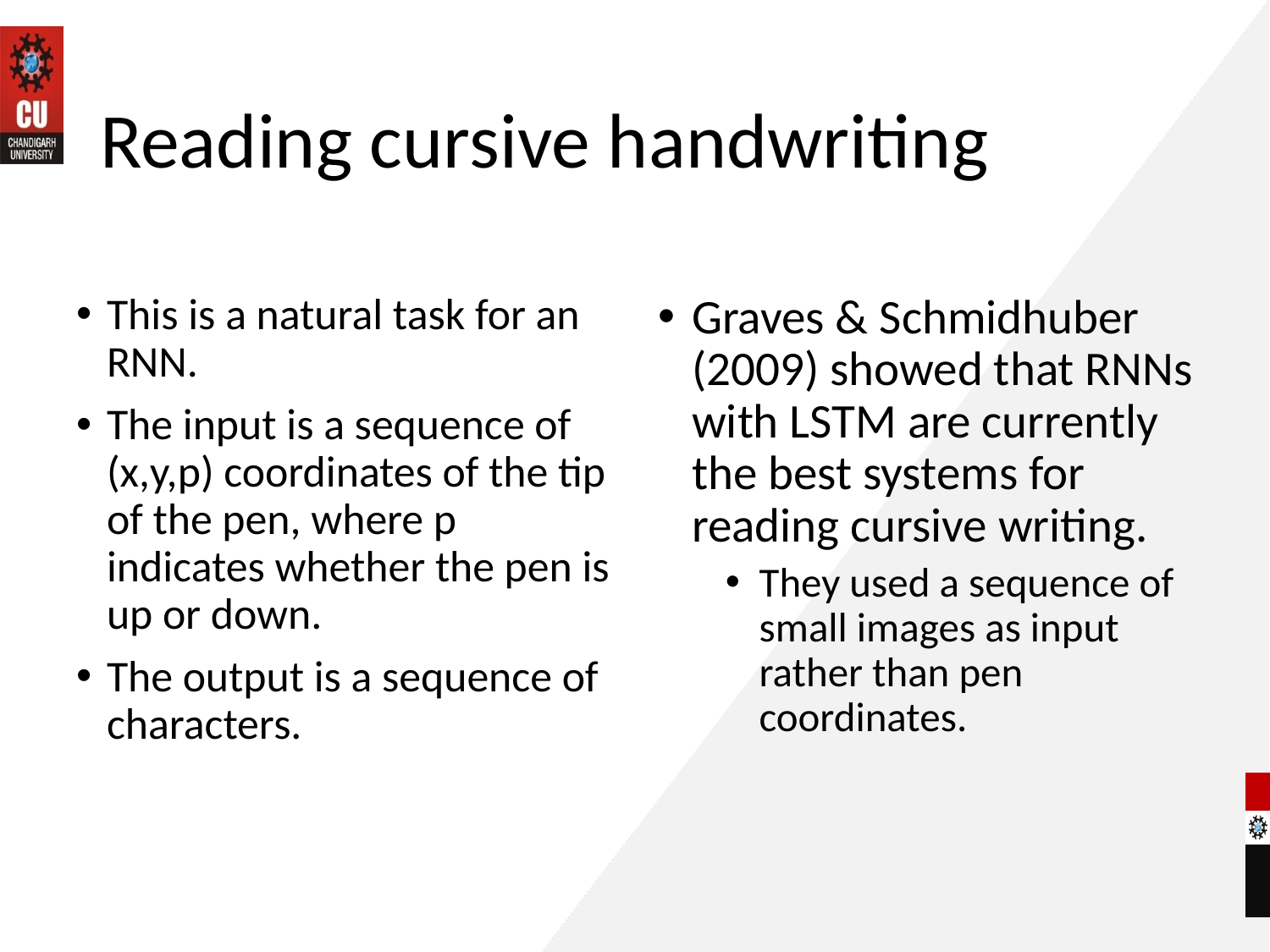

# Reading cursive handwriting
This is a natural task for an RNN.
The input is a sequence of (x,y,p) coordinates of the tip of the pen, where p indicates whether the pen is up or down.
The output is a sequence of characters.
Graves & Schmidhuber (2009) showed that RNNs with LSTM are currently the best systems for reading cursive writing.
They used a sequence of small images as input rather than pen coordinates.